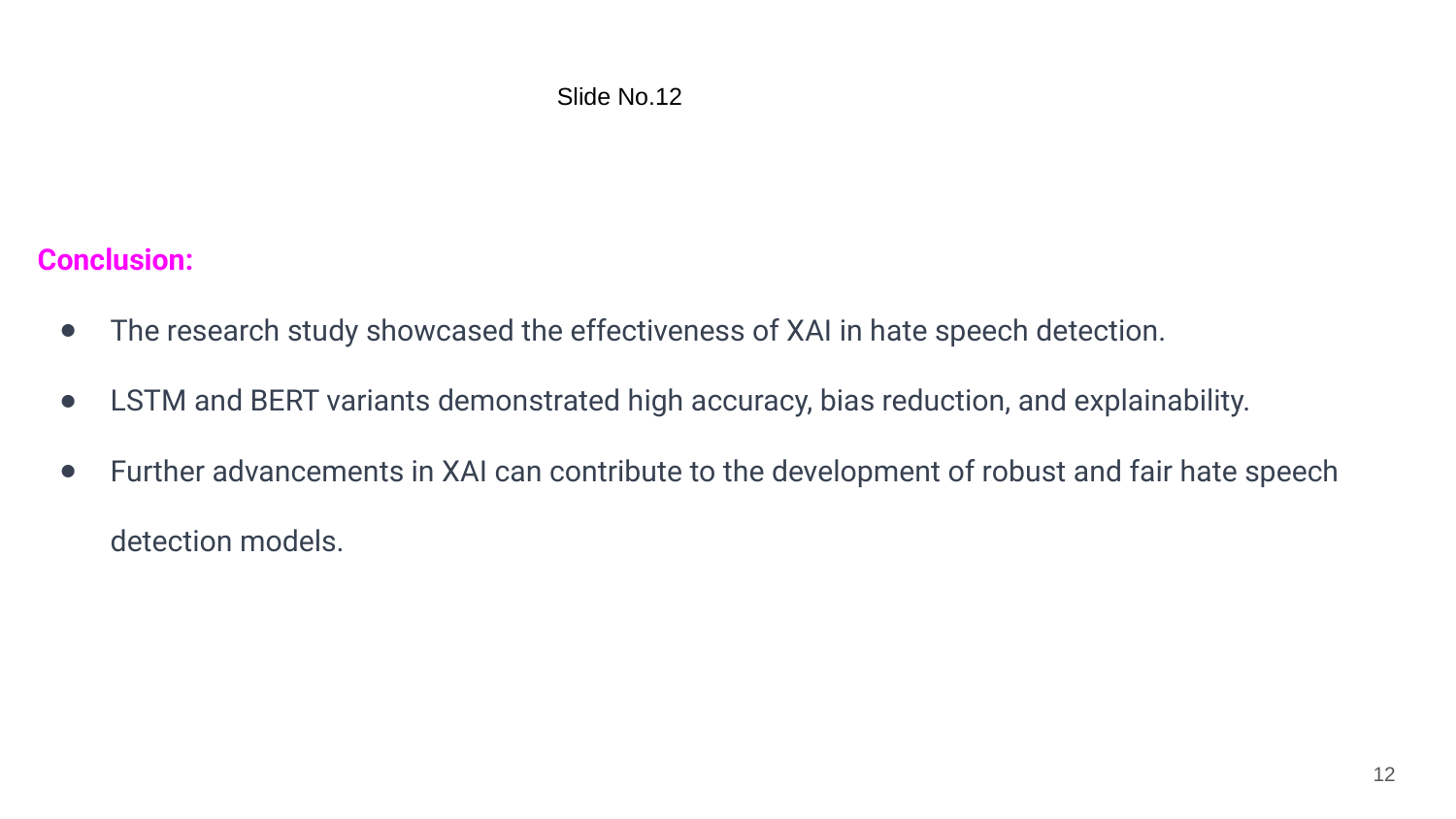

Slide No.12
# Conclusion:
The research study showcased the effectiveness of XAI in hate speech detection.
LSTM and BERT variants demonstrated high accuracy, bias reduction, and explainability.
Further advancements in XAI can contribute to the development of robust and fair hate speech detection models.

12